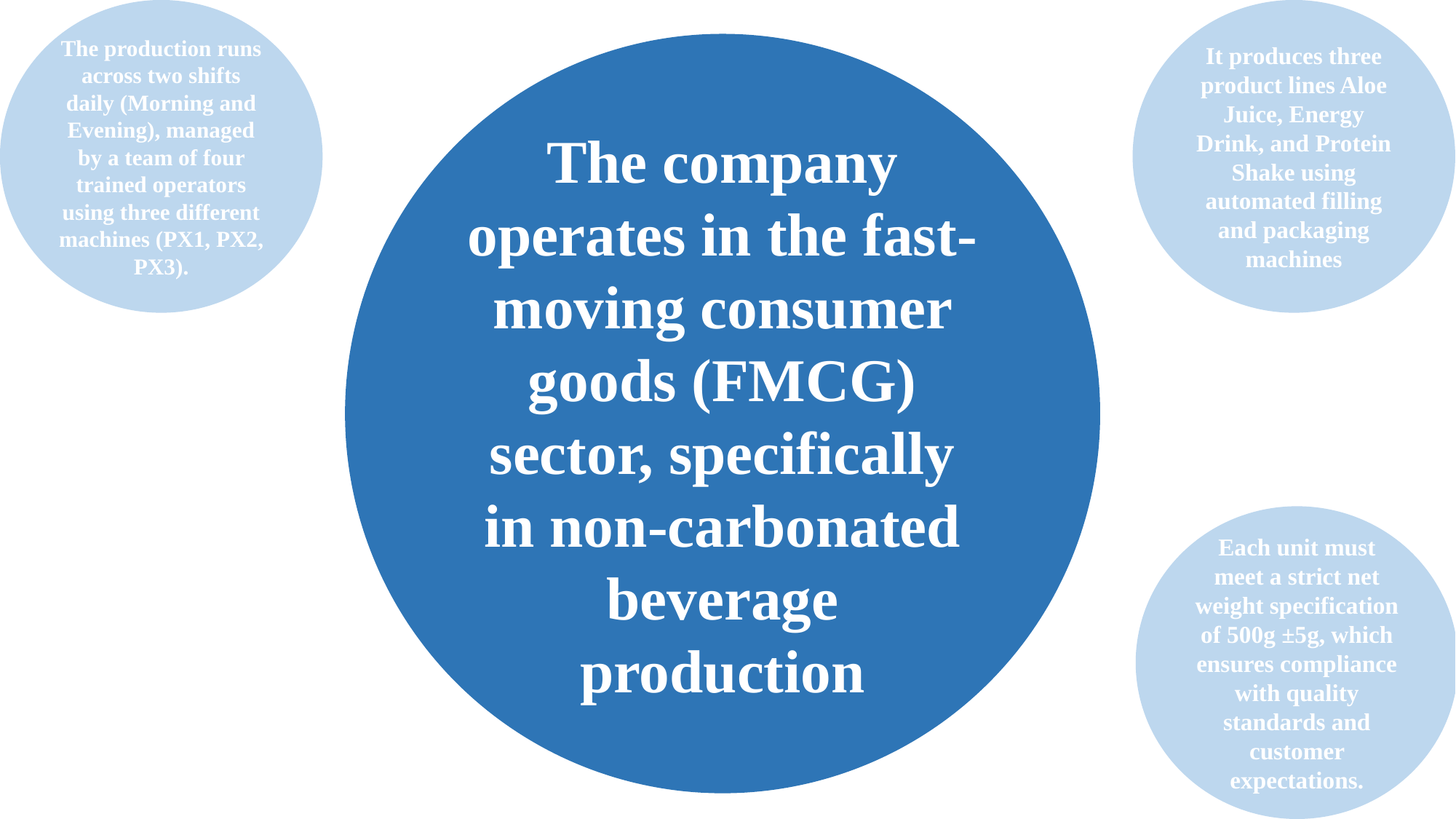

The production runs across two shifts daily (Morning and Evening), managed by a team of four trained operators using three different machines (PX1, PX2, PX3).
It produces three product lines Aloe Juice, Energy Drink, and Protein Shake using automated filling and packaging machines
The company operates in the fast-moving consumer goods (FMCG) sector, specifically in non-carbonated beverage production
Each unit must meet a strict net weight specification of 500g ±5g, which ensures compliance with quality standards and customer expectations.